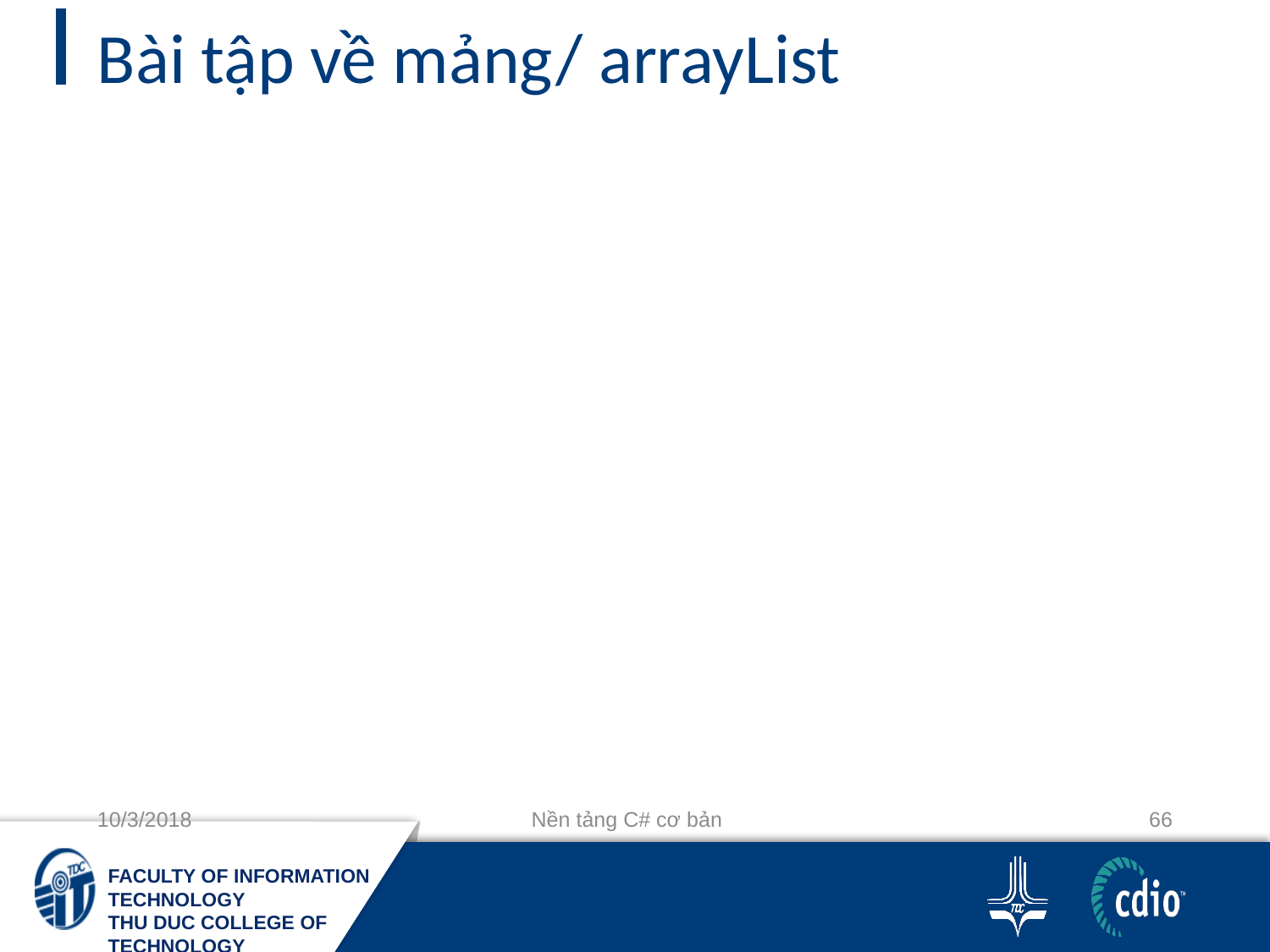

# Bài tập về mảng/ arrayList

10/3/2018
Nền tảng C# cơ bản
66